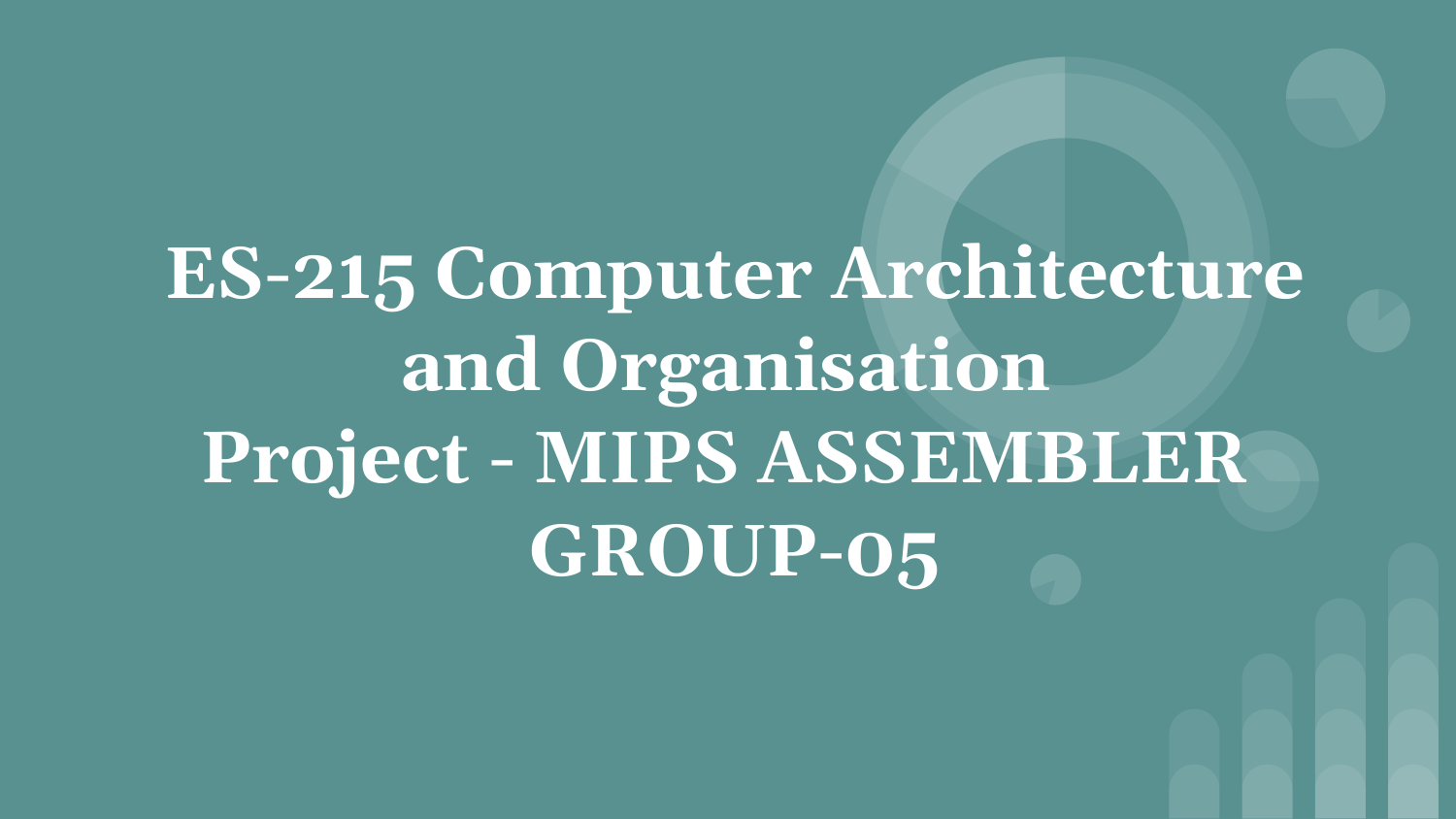

# ES-215 Computer Architecture and Organisation
Project - MIPS ASSEMBLER
GROUP-05